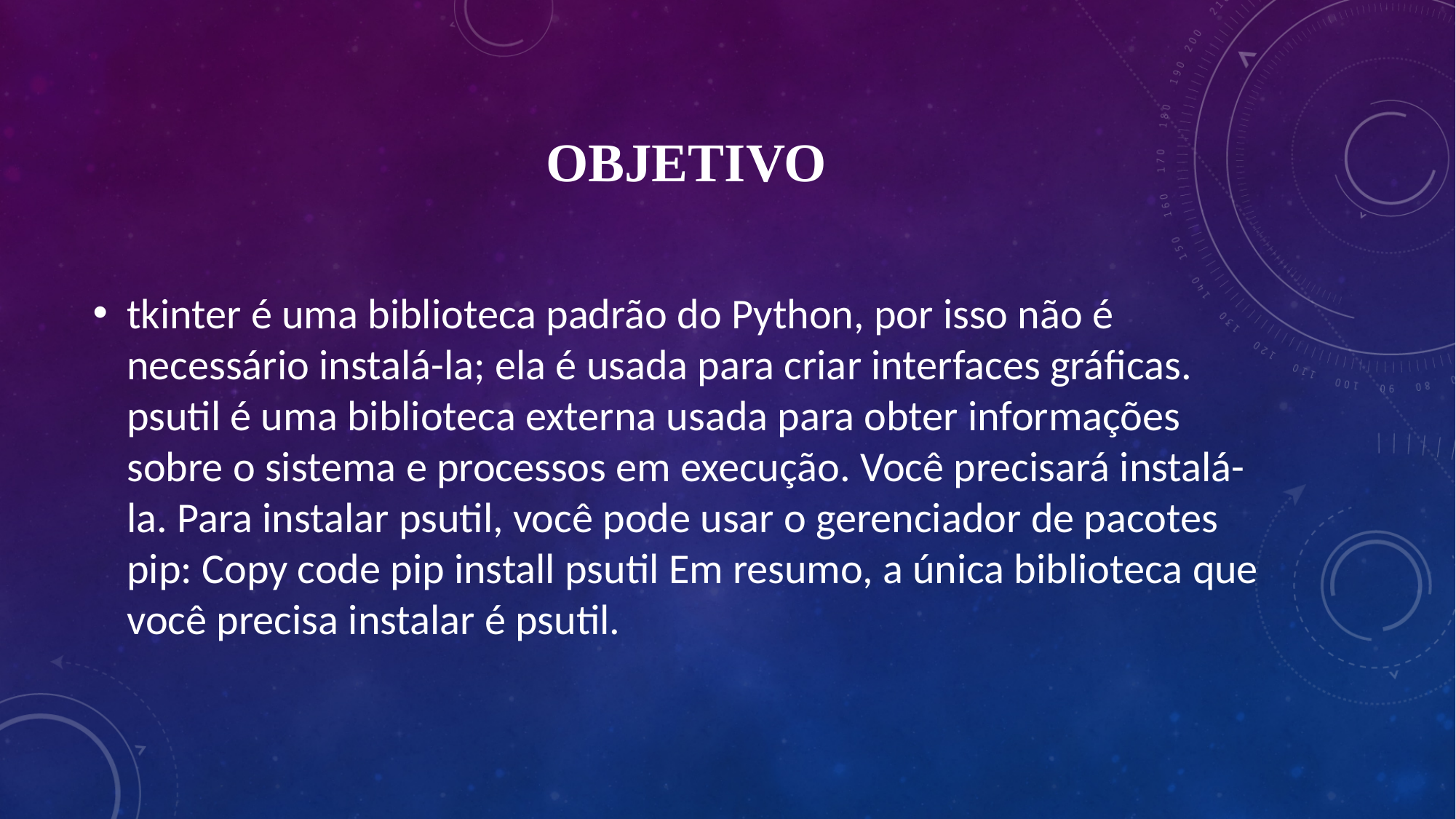

# Objetivo
tkinter é uma biblioteca padrão do Python, por isso não é necessário instalá-la; ela é usada para criar interfaces gráficas. psutil é uma biblioteca externa usada para obter informações sobre o sistema e processos em execução. Você precisará instalá-la. Para instalar psutil, você pode usar o gerenciador de pacotes pip: Copy code pip install psutil Em resumo, a única biblioteca que você precisa instalar é psutil.